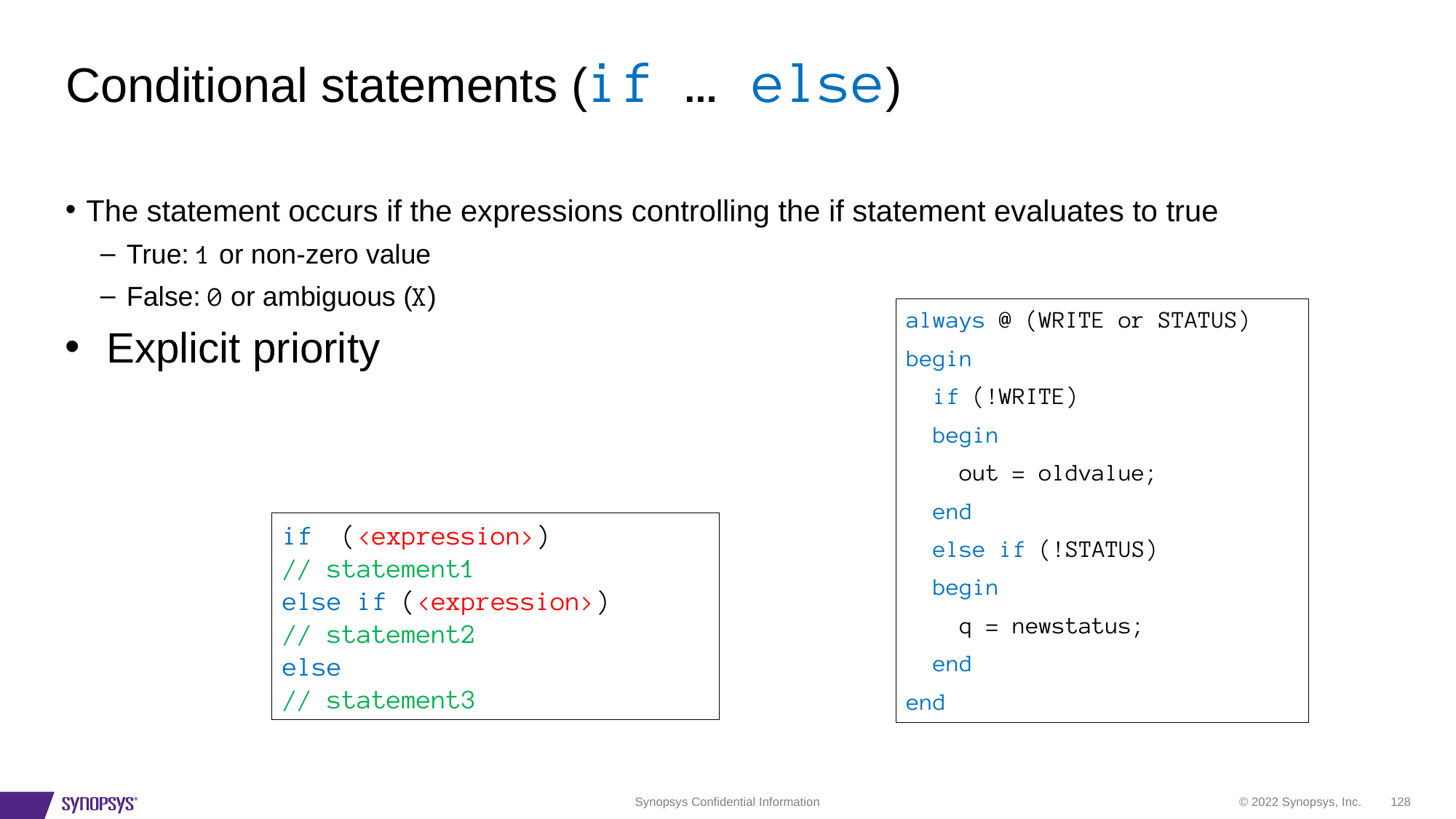

# Conditional statements (if … else)
The statement occurs if the expressions controlling the if statement evaluates to true
True: 1 or non-zero value
False: 0 or ambiguous (X)
Explicit priority

always @ (WRITE or STATUS)
begin
  if (!WRITE)
  begin
    out = oldvalue;
  end
  else if (!STATUS)
  begin
    q = newstatus;
  end
end
if  (<expression>)
// statement1
else if (<expression>)
// statement2
else
// statement3